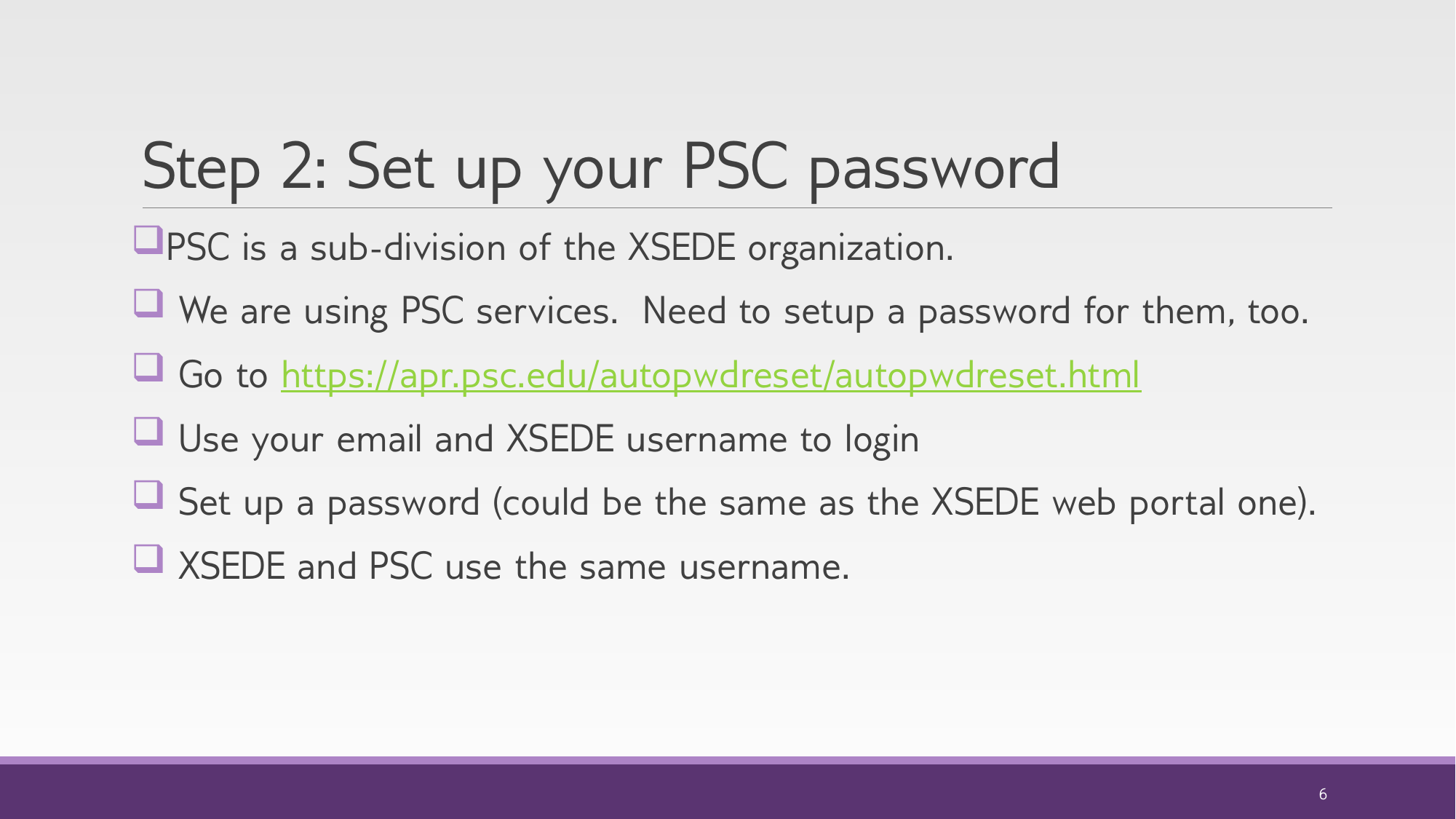

# Step 2: Set up your PSC password
PSC is a sub-division of the XSEDE organization.
 We are using PSC services.  Need to setup a password for them, too.
 Go to https://apr.psc.edu/autopwdreset/autopwdreset.html
 Use your email and XSEDE username to login
 Set up a password (could be the same as the XSEDE web portal one).
 XSEDE and PSC use the same username.
6